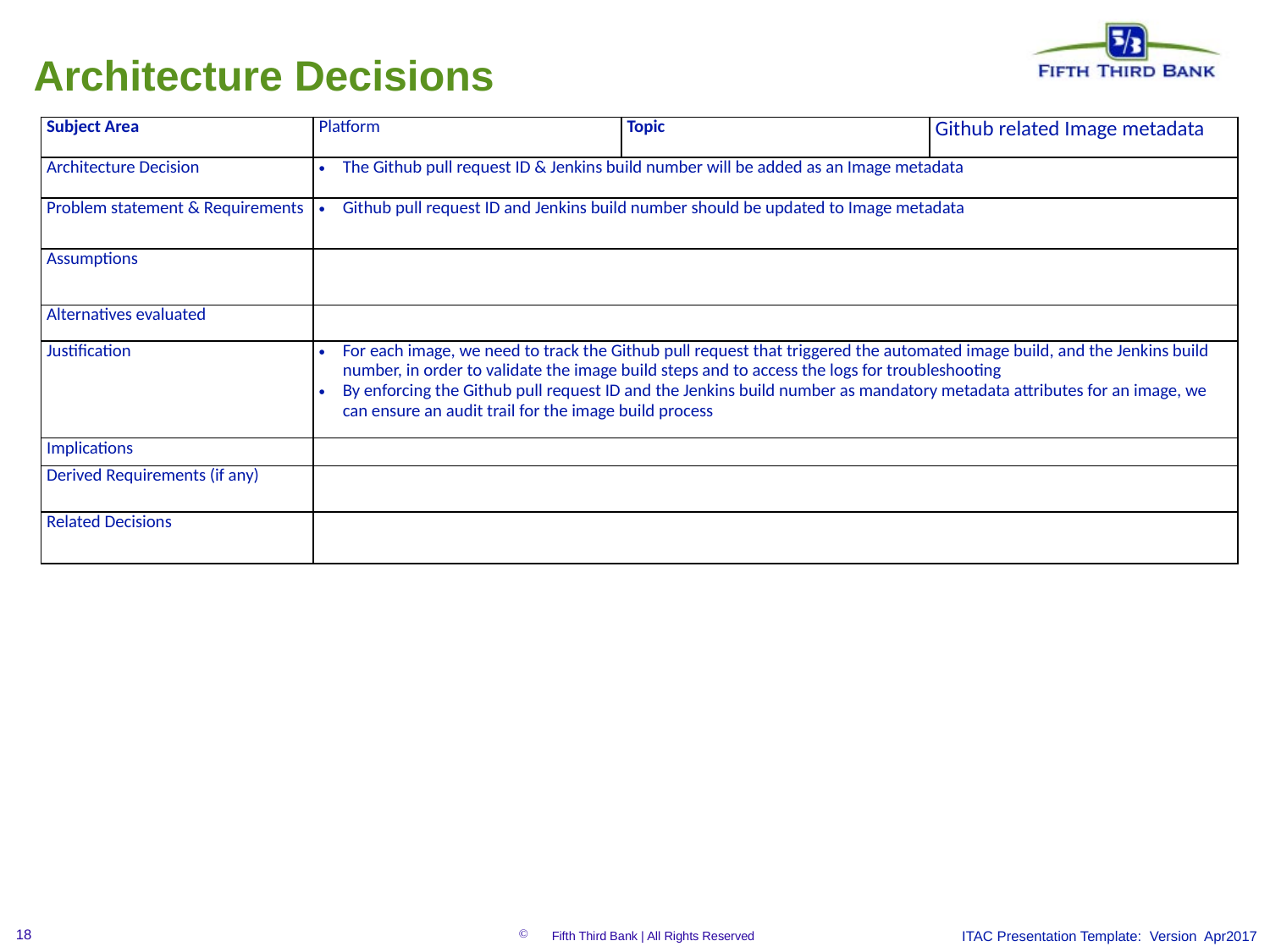

Architecture Decisions
| Subject Area | Platform | Topic | Github related Image metadata |
| --- | --- | --- | --- |
| Architecture Decision | The Github pull request ID & Jenkins build number will be added as an Image metadata |  |  |
| Problem statement & Requirements | Github pull request ID and Jenkins build number should be updated to Image metadata |  |  |
| Assumptions |  |  |  |
| Alternatives evaluated |  |  |  |
| Justification | For each image, we need to track the Github pull request that triggered the automated image build, and the Jenkins build number, in order to validate the image build steps and to access the logs for troubleshooting By enforcing the Github pull request ID and the Jenkins build number as mandatory metadata attributes for an image, we can ensure an audit trail for the image build process |  |  |
| Implications |  |  |  |
| Derived Requirements (if any) |  |  |  |
| Related Decisions |  |  |  |
ITAC Presentation Template:  Version  Apr2017